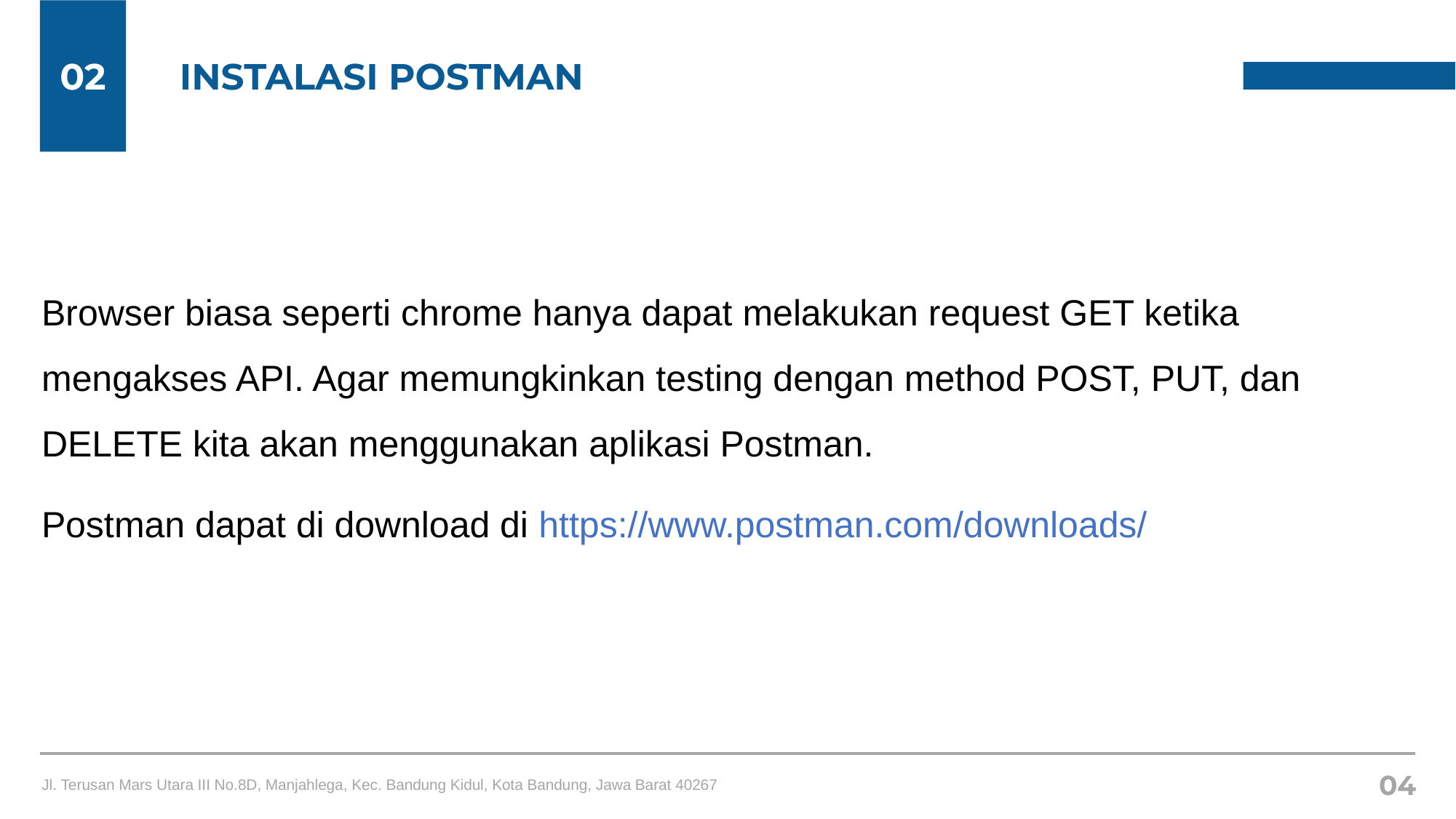

02
INSTALASI POSTMAN

Browser biasa seperti chrome hanya dapat melakukan request GET ketika mengakses API. Agar memungkinkan testing dengan method POST, PUT, dan DELETE kita akan menggunakan aplikasi Postman.
Postman dapat di download di https://www.postman.com/downloads/
04
Jl. Terusan Mars Utara III No.8D, Manjahlega, Kec. Bandung Kidul, Kota Bandung, Jawa Barat 40267